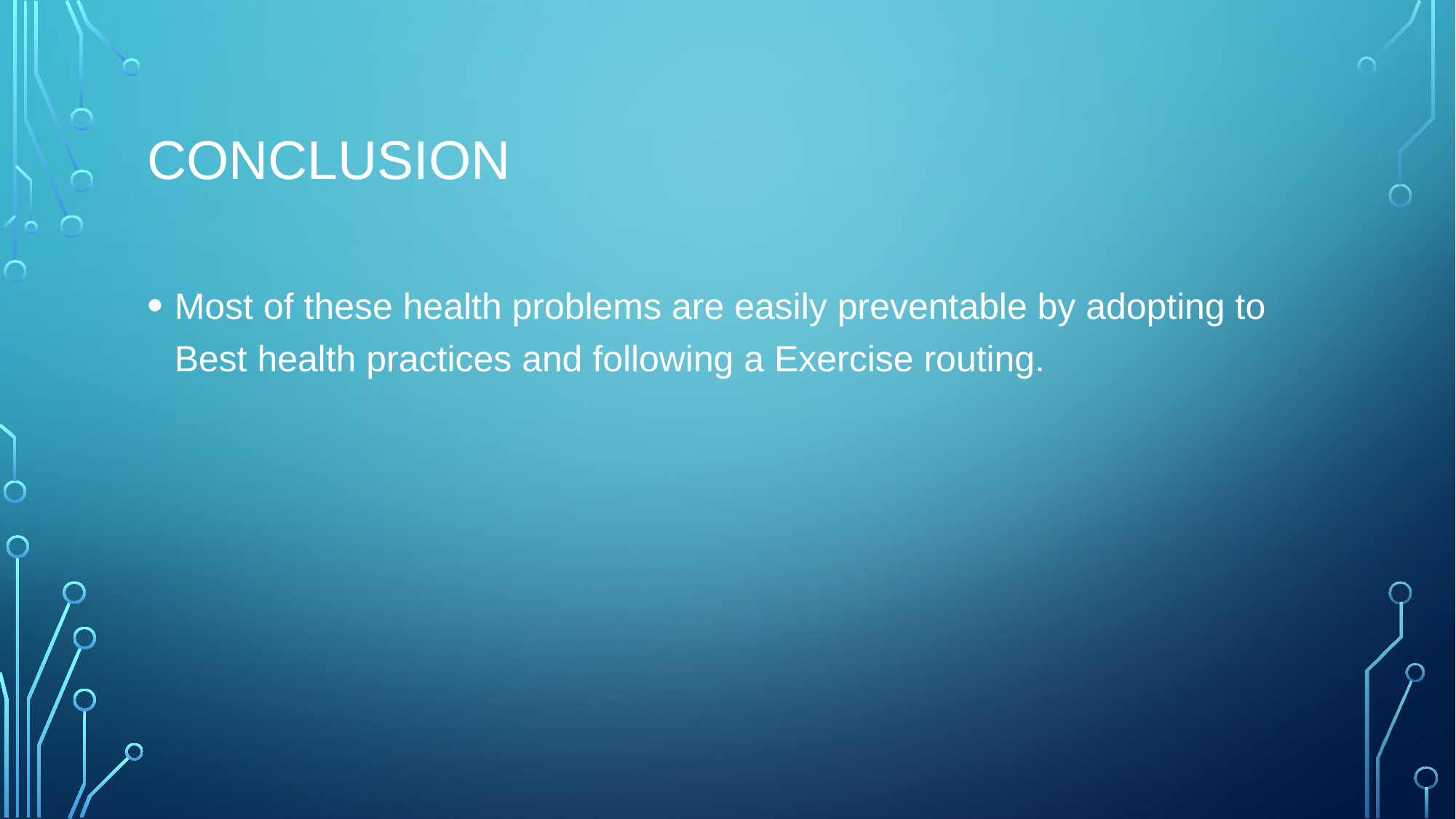

# Conclusion
Most of these health problems are easily preventable by adopting to Best health practices and following a Exercise routing.